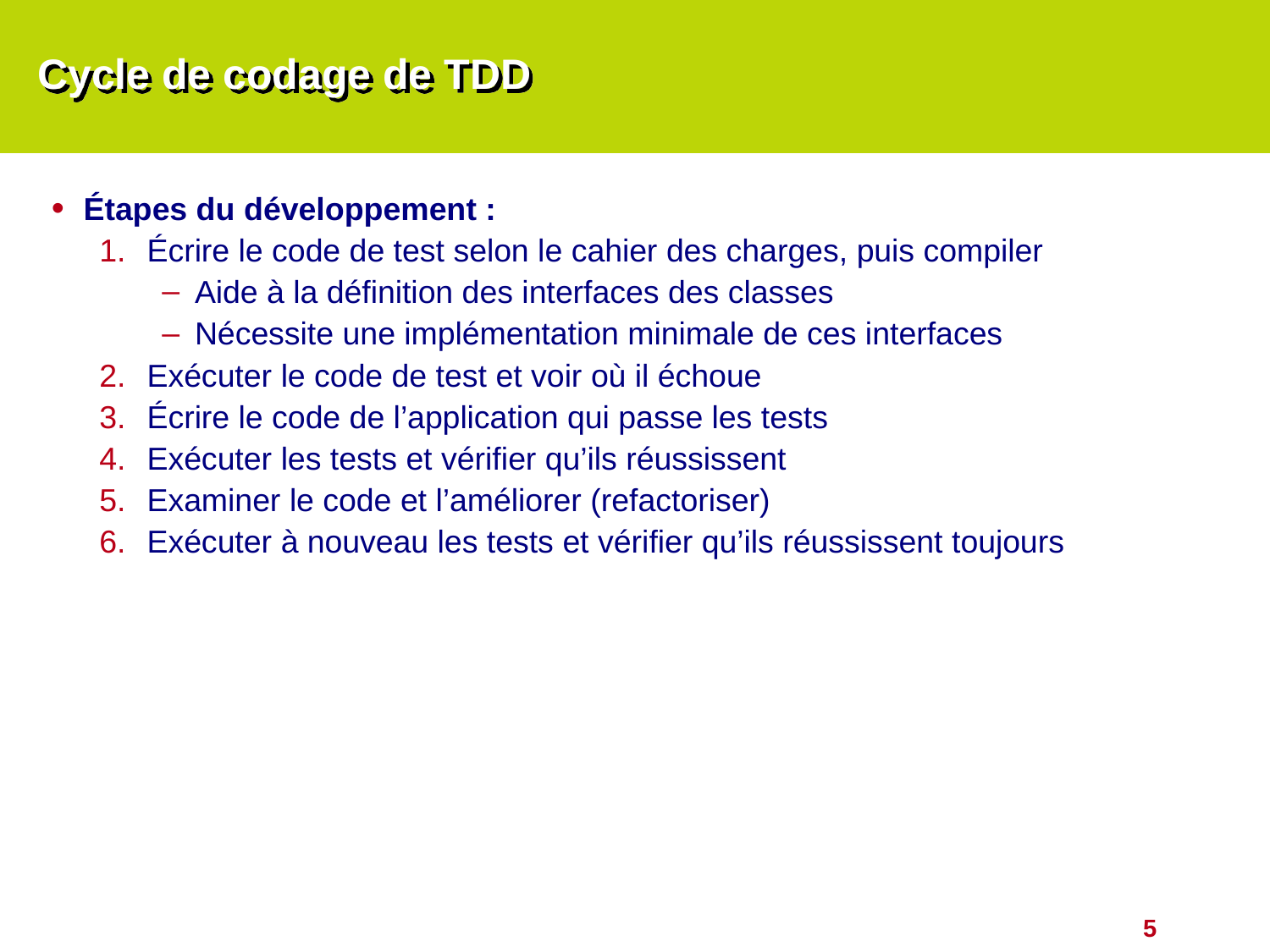

# Cycle de codage de TDD
Étapes du développement :
Écrire le code de test selon le cahier des charges, puis compiler
Aide à la définition des interfaces des classes
Nécessite une implémentation minimale de ces interfaces
Exécuter le code de test et voir où il échoue
Écrire le code de l’application qui passe les tests
Exécuter les tests et vérifier qu’ils réussissent
Examiner le code et l’améliorer (refactoriser)
Exécuter à nouveau les tests et vérifier qu’ils réussissent toujours